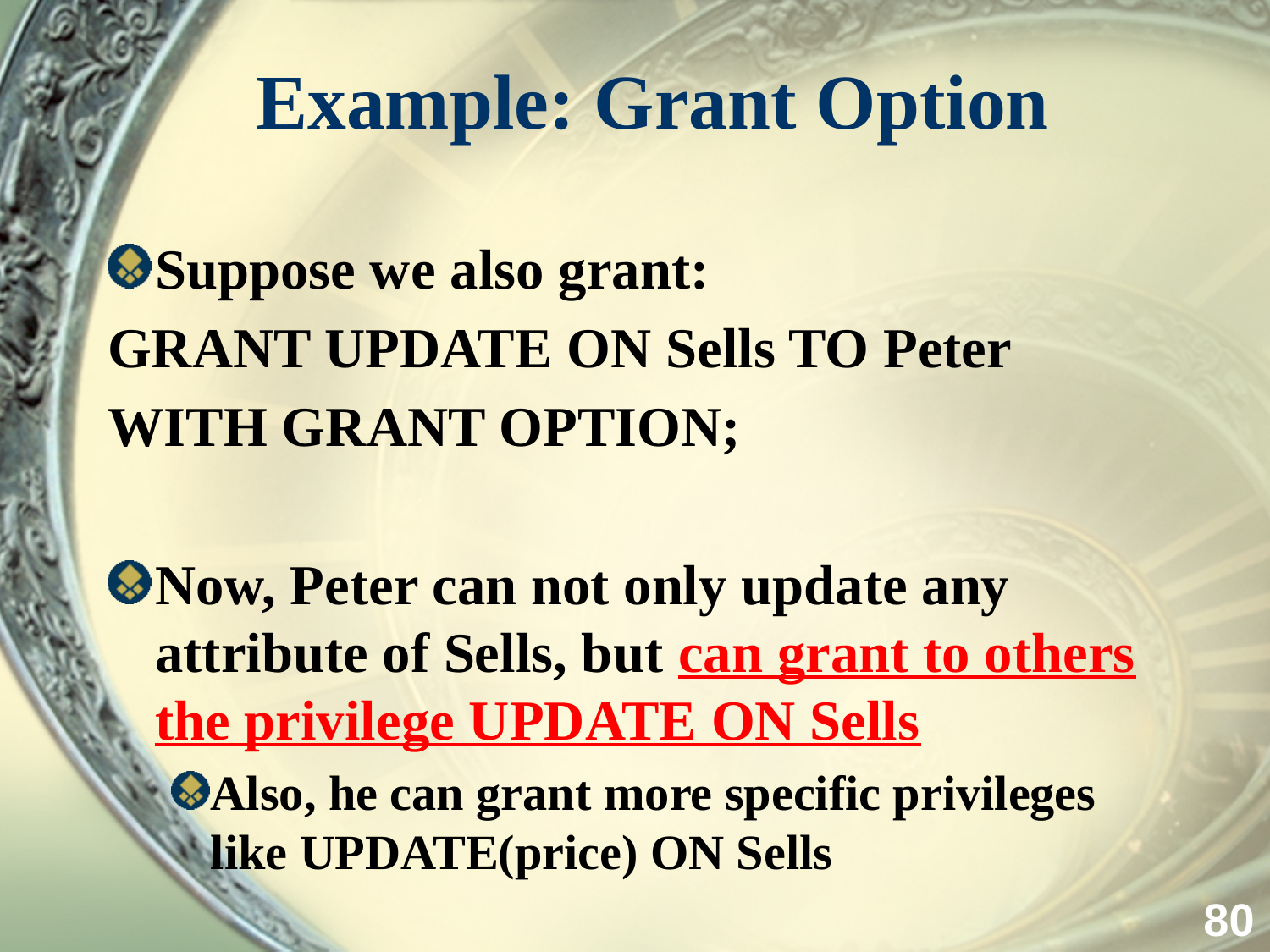

# Example: Grant Option
Suppose we also grant:
GRANT UPDATE ON Sells TO Peter
WITH GRANT OPTION;

Now, Peter can not only update any attribute of Sells, but can grant to others the privilege UPDATE ON Sells
Also, he can grant more specific privileges like UPDATE(price) ON Sells
80